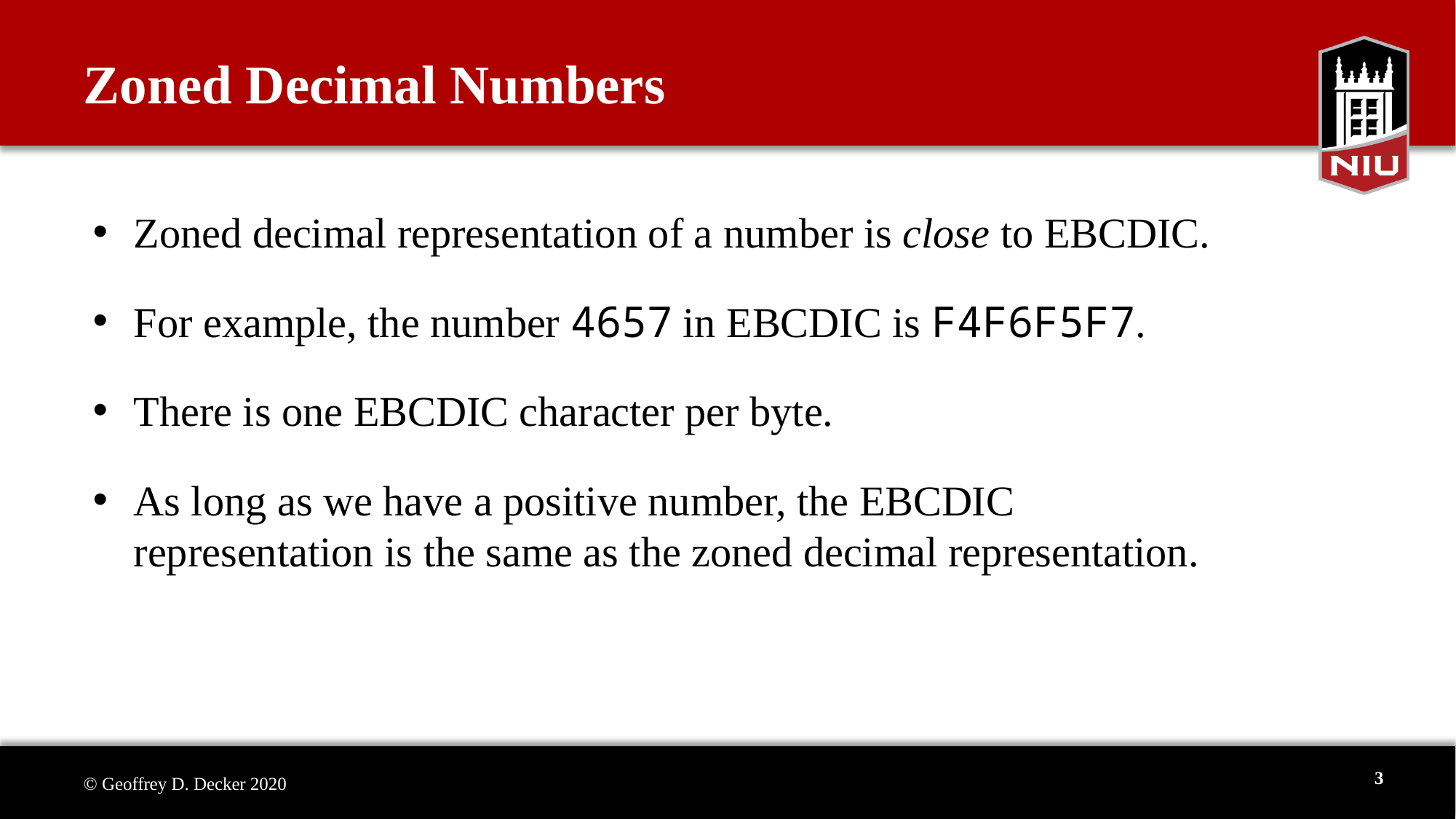

# Zoned Decimal Numbers
Zoned decimal representation of a number is close to EBCDIC.

For example, the number 4657 in EBCDIC is F4F6F5F7.

There is one EBCDIC character per byte.

As long as we have a positive number, the EBCDIC representation is the same as the zoned decimal representation.
3
© Geoffrey D. Decker 2020